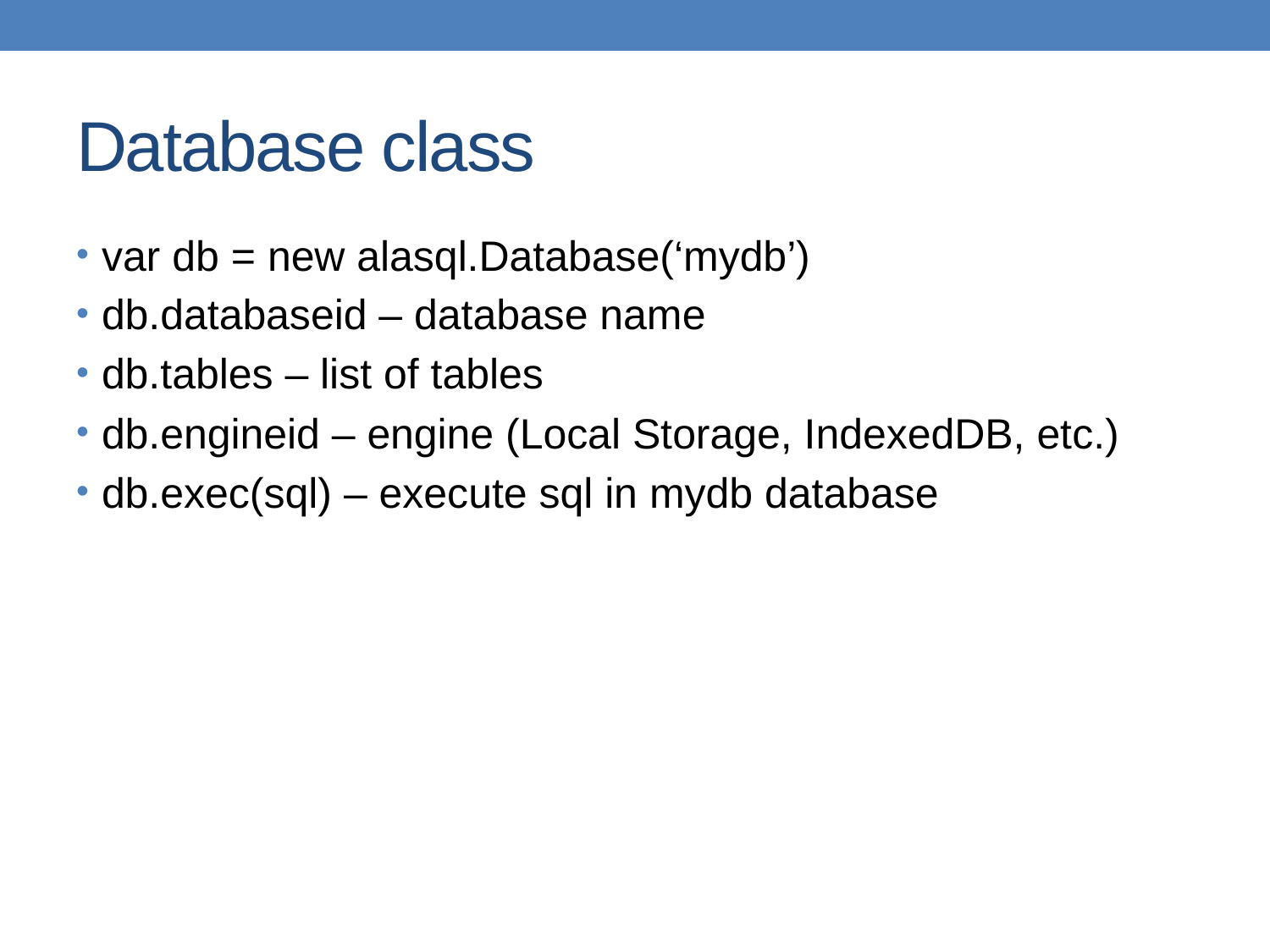

# Database class
var db = new alasql.Database(‘mydb’)
db.databaseid – database name
db.tables – list of tables
db.engineid – engine (Local Storage, IndexedDB, etc.)
db.exec(sql) – execute sql in mydb database